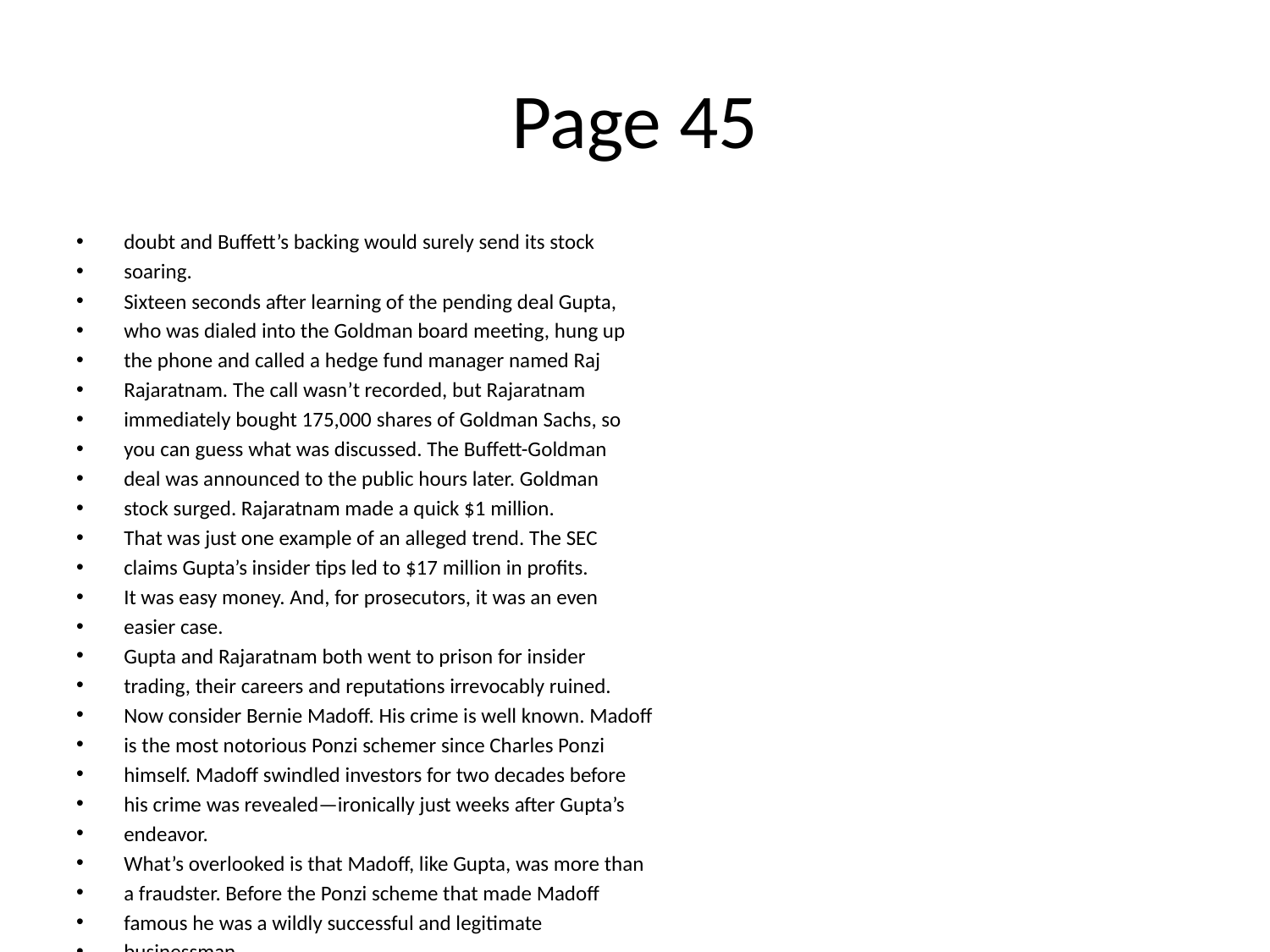

# Page 45
doubt and Buﬀett’s backing would surely send its stock
soaring.
Sixteen seconds after learning of the pending deal Gupta,
who was dialed into the Goldman board meeting, hung up
the phone and called a hedge fund manager named Raj
Rajaratnam. The call wasn’t recorded, but Rajaratnam
immediately bought 175,000 shares of Goldman Sachs, so
you can guess what was discussed. The Buﬀett-Goldman
deal was announced to the public hours later. Goldman
stock surged. Rajaratnam made a quick $1 million.
That was just one example of an alleged trend. The SEC
claims Gupta’s insider tips led to $17 million in proﬁts.
It was easy money. And, for prosecutors, it was an even
easier case.
Gupta and Rajaratnam both went to prison for insider
trading, their careers and reputations irrevocably ruined.
Now consider Bernie Madoﬀ. His crime is well known. Madoﬀ
is the most notorious Ponzi schemer since Charles Ponzi
himself. Madoﬀ swindled investors for two decades before
his crime was revealed—ironically just weeks after Gupta’s
endeavor.
What’s overlooked is that Madoﬀ, like Gupta, was more than
a fraudster. Before the Ponzi scheme that made Madoﬀ
famous he was a wildly successful and legitimate
businessman.
Madoﬀ was a market maker, a job that matches buyers and
sellers of stocks. He was very good at it. Here’s how The Wall
Street Journal described Madoﬀ’s market-making ﬁrm in
1992: